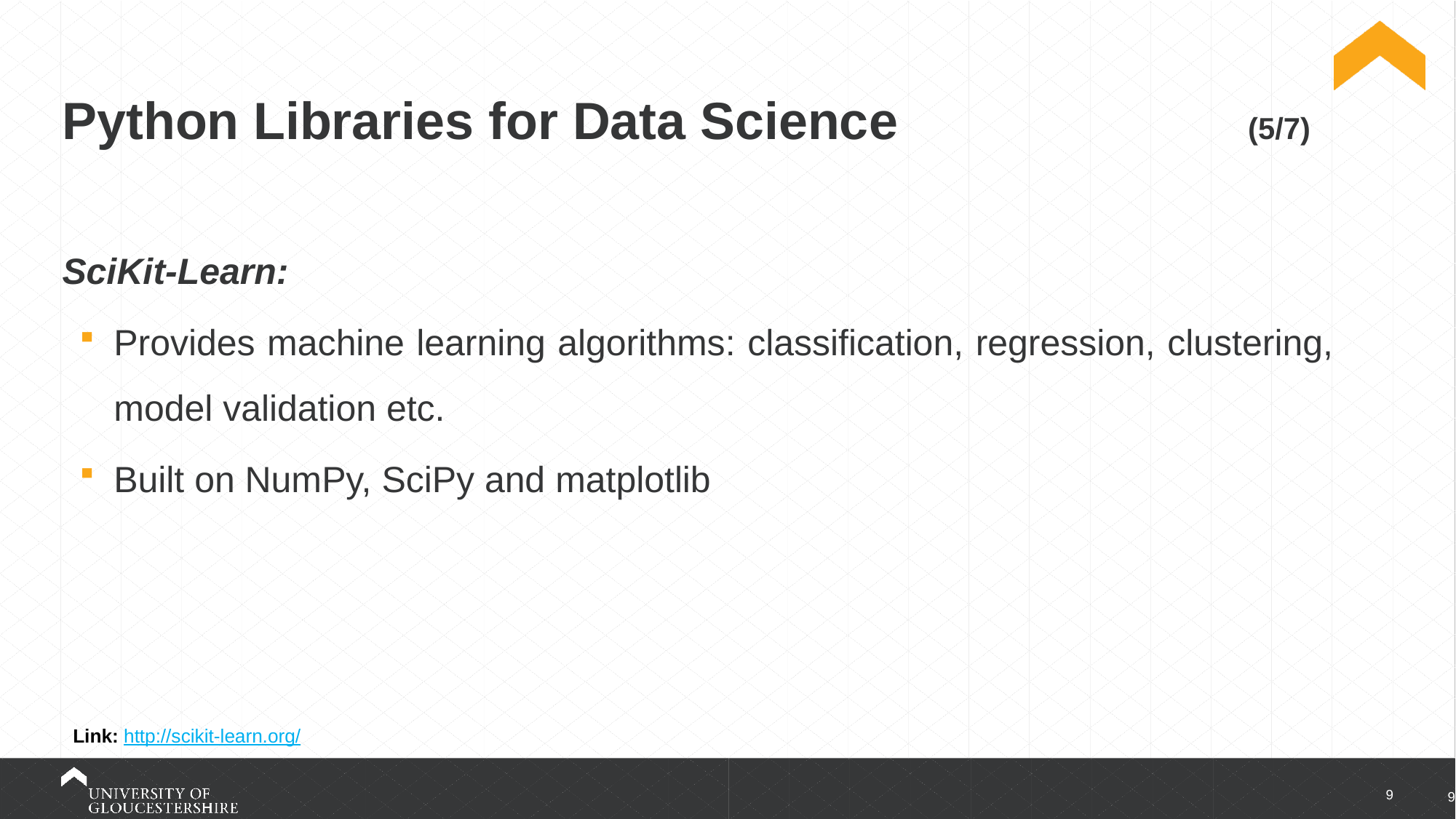

# Python Libraries for Data Science                        (5/7)
SciKit-Learn:
Provides machine learning algorithms: classification, regression, clustering, model validation etc.
Built on NumPy, SciPy and matplotlib
Link: http://scikit-learn.org/
9